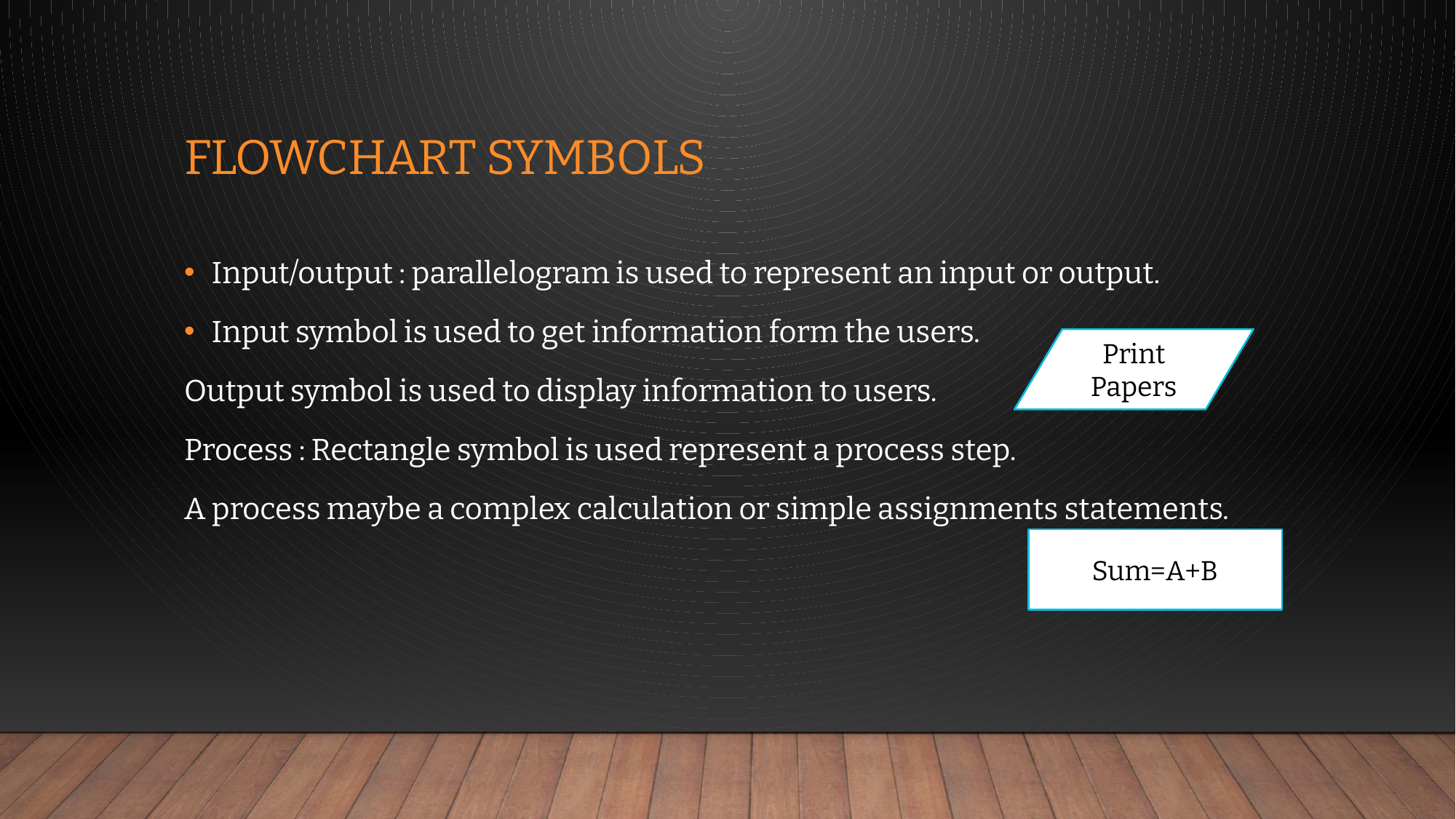

# Flowchart symbols
Input/output : parallelogram is used to represent an input or output.
Input symbol is used to get information form the users.
Output symbol is used to display information to users.
Process : Rectangle symbol is used represent a process step.
A process maybe a complex calculation or simple assignments statements.

Print Papers
Sum=A+B